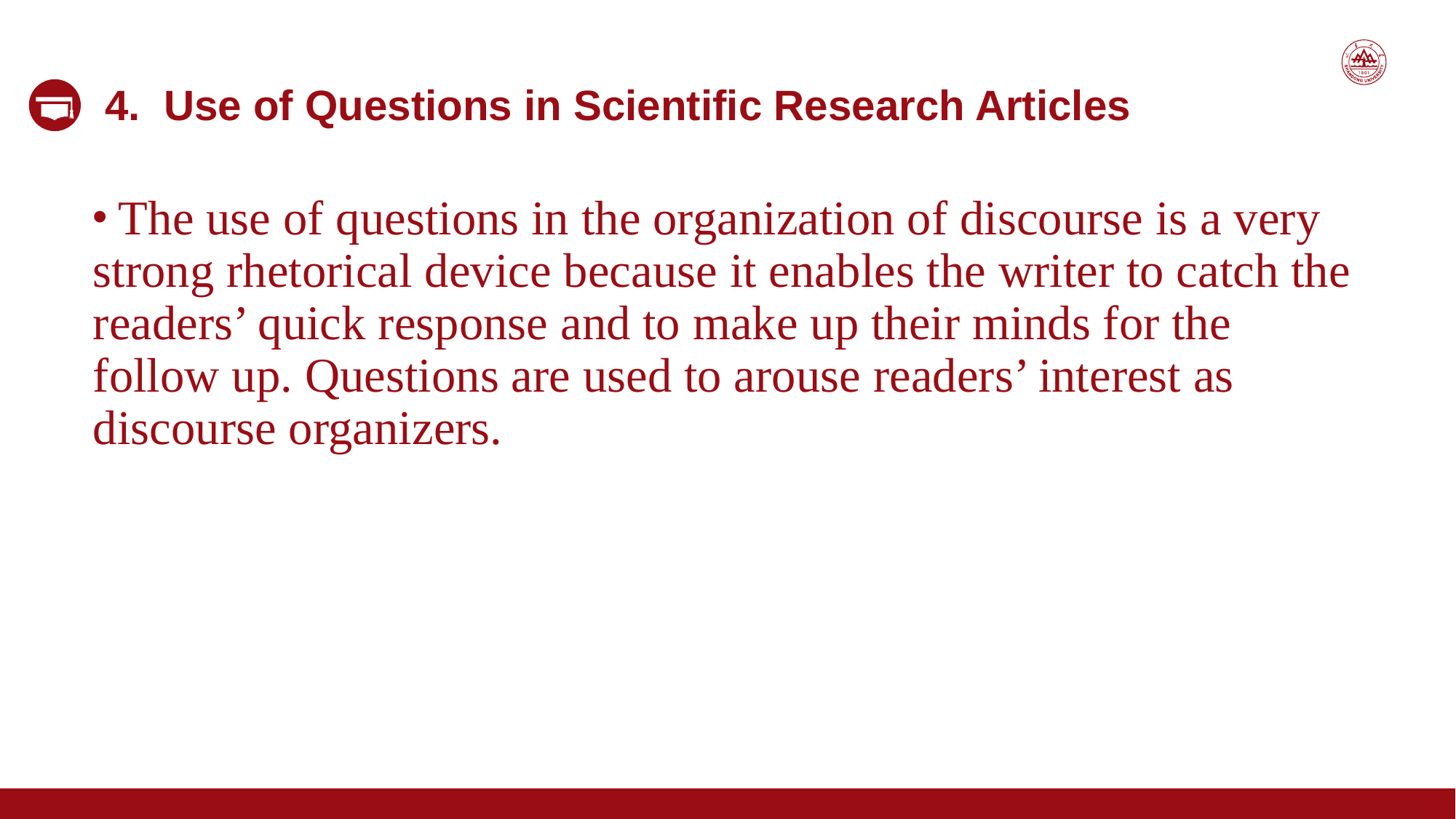

4.  Use of Questions in Scientific Research Articles
 The use of questions in the organization of discourse is a very strong rhetorical device because it enables the writer to catch the readers’ quick response and to make up their minds for the follow up. Questions are used to arouse readers’ interest as discourse organizers.